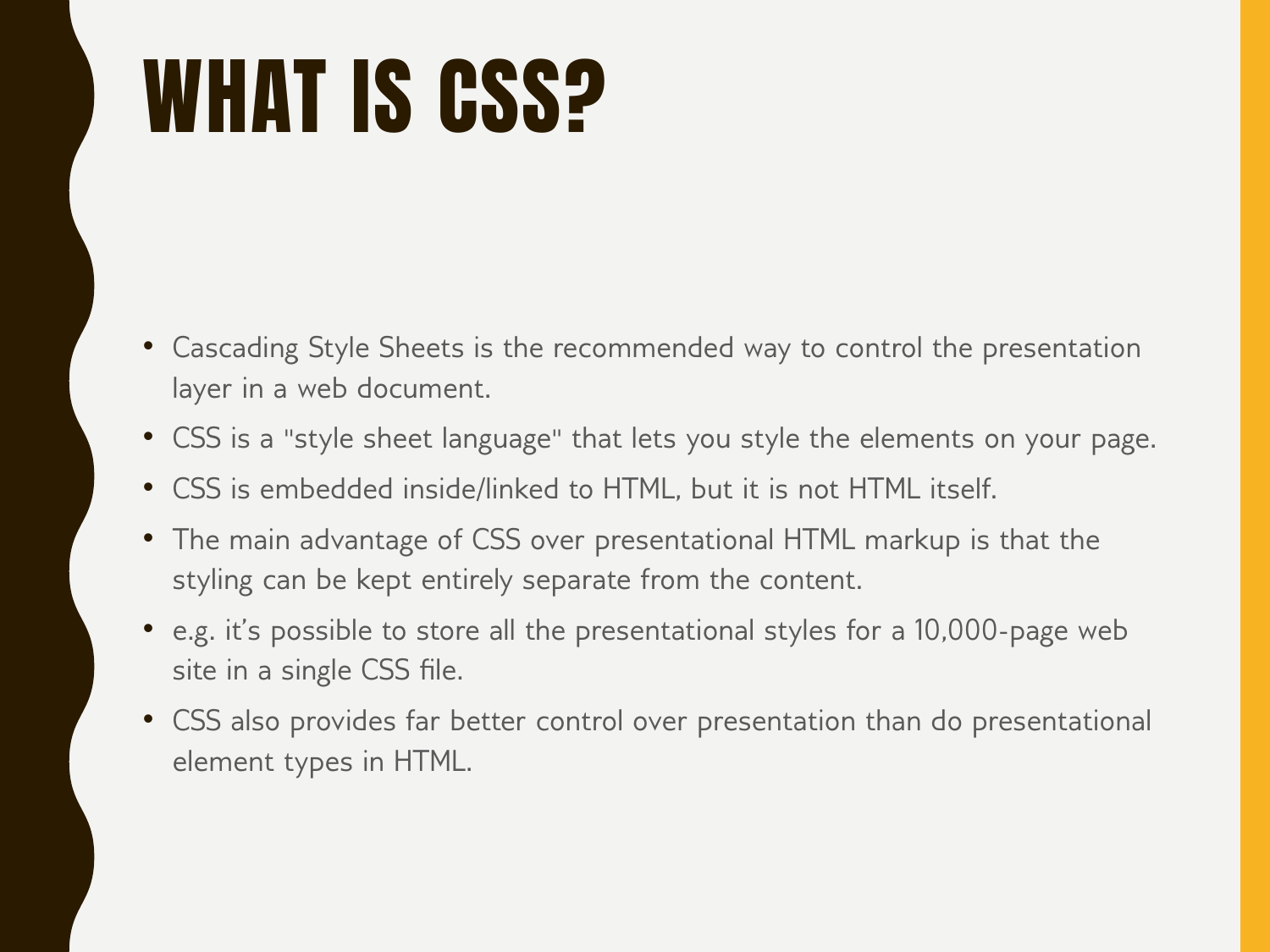

# What is CSS?
Cascading Style Sheets is the recommended way to control the presentation layer in a web document.
CSS is a "style sheet language" that lets you style the elements on your page.
CSS is embedded inside/linked to HTML, but it is not HTML itself.
The main advantage of CSS over presentational HTML markup is that the styling can be kept entirely separate from the content.
e.g. it’s possible to store all the presentational styles for a 10,000-page web site in a single CSS file.
CSS also provides far better control over presentation than do presentational element types in HTML.